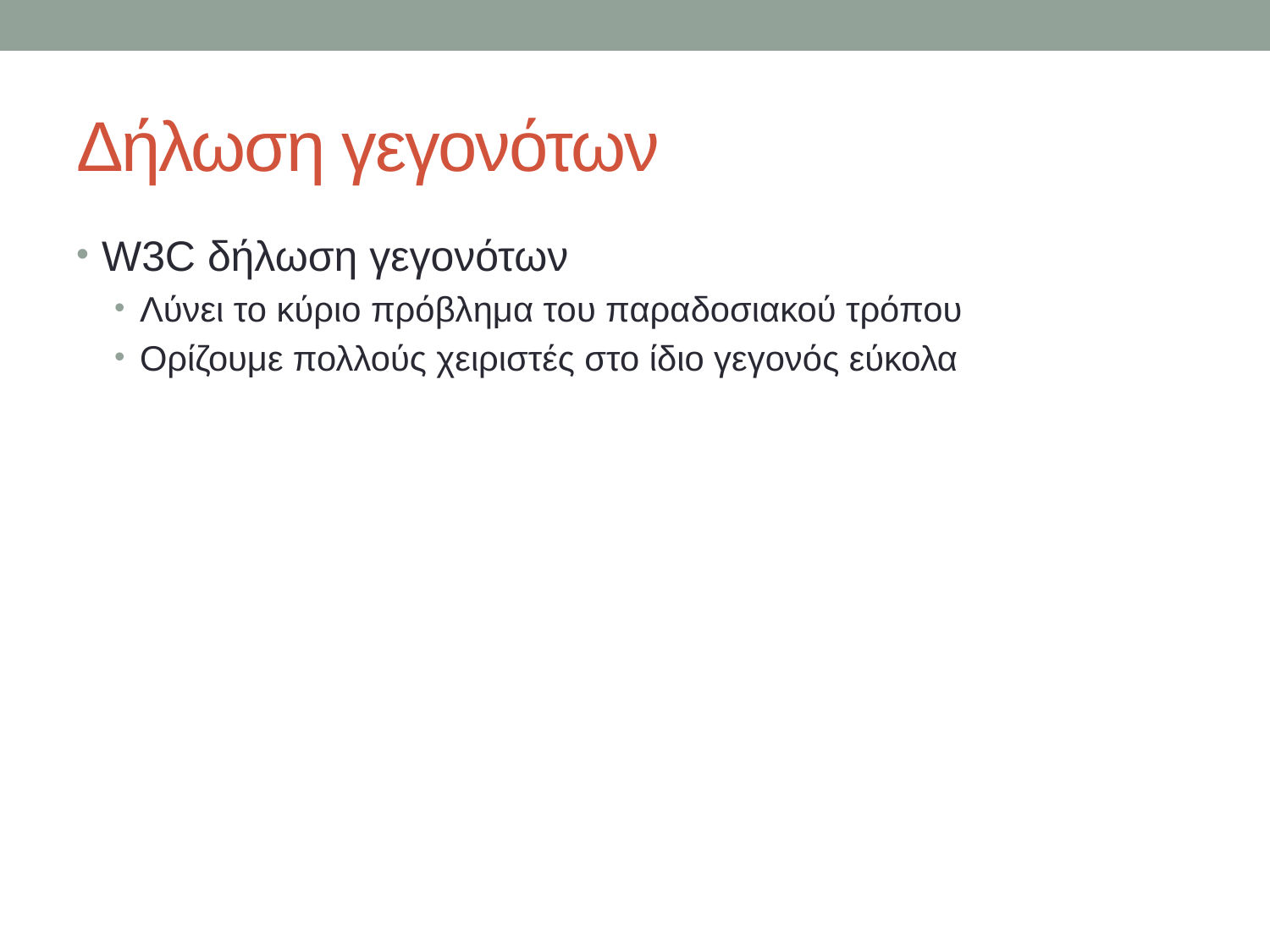

# Δήλωση γεγονότων
W3C δήλωση γεγονότων
Λύνει το κύριο πρόβλημα του παραδοσιακού τρόπου
Ορίζουμε πολλούς χειριστές στο ίδιο γεγονός εύκολα